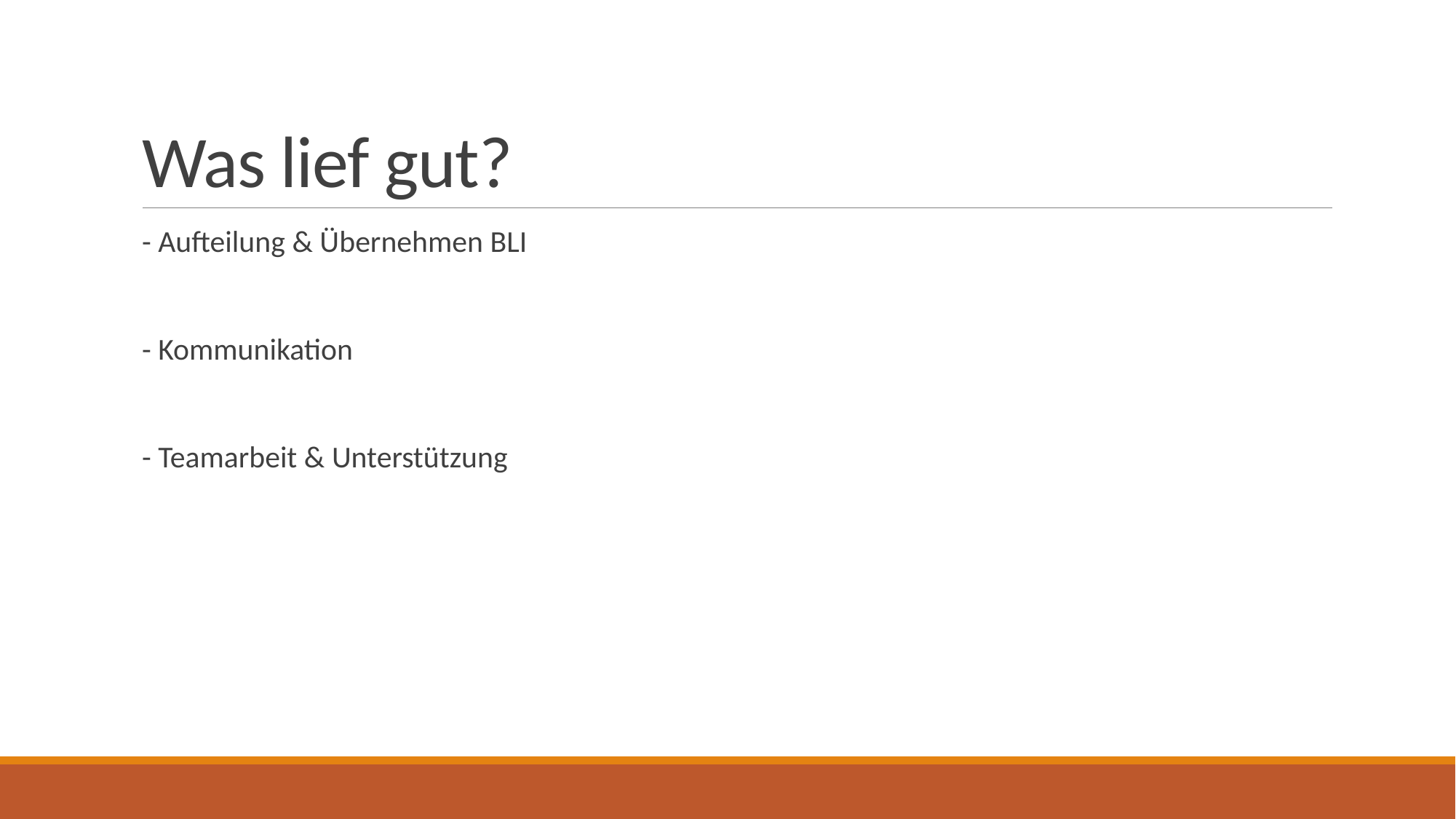

# Was lief gut?
- Aufteilung & Übernehmen BLI

- Kommunikation

- Teamarbeit & Unterstützung